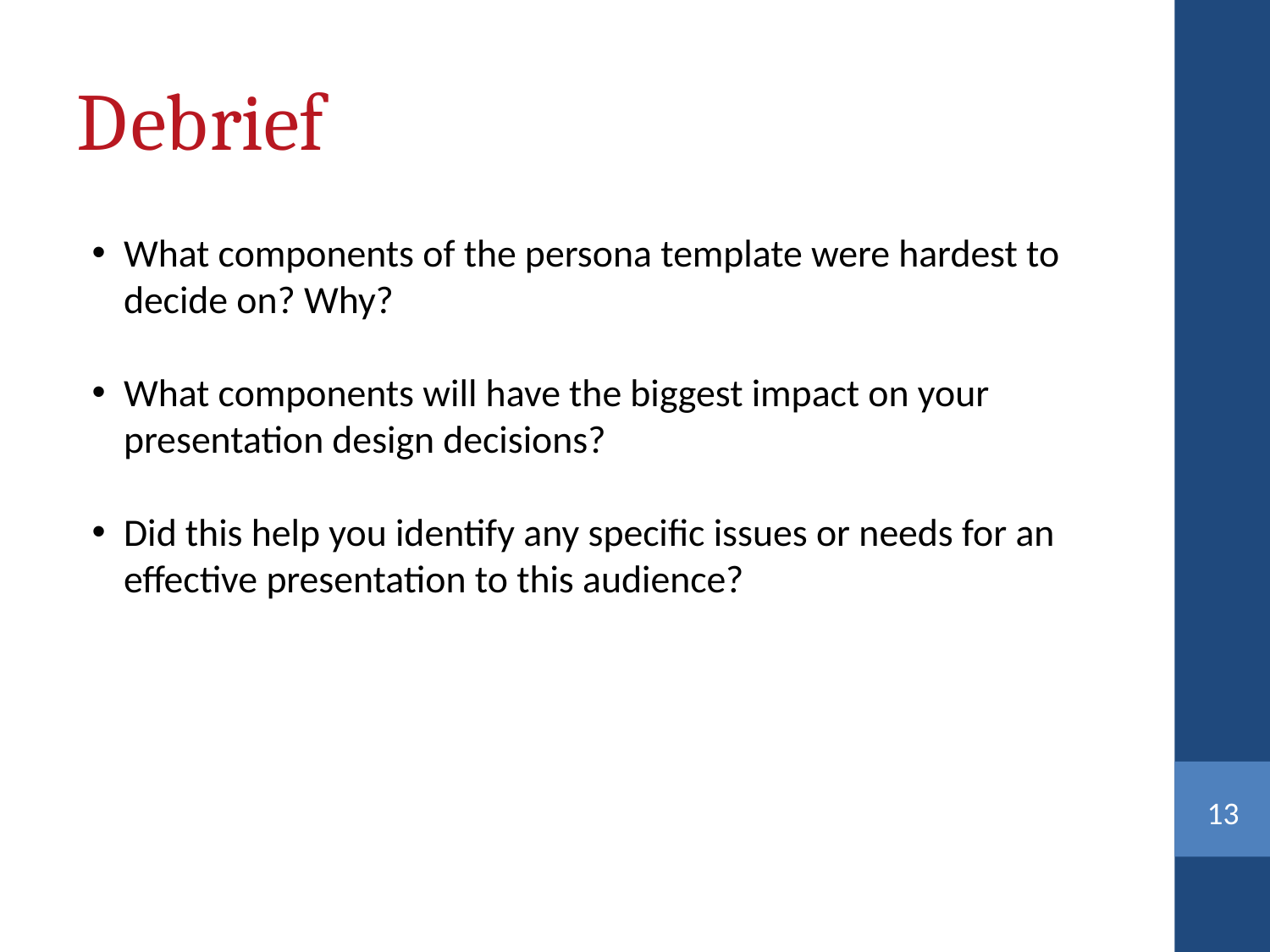

Debrief
What components of the persona template were hardest to decide on? Why?

What components will have the biggest impact on your presentation design decisions?

Did this help you identify any specific issues or needs for an effective presentation to this audience?
13